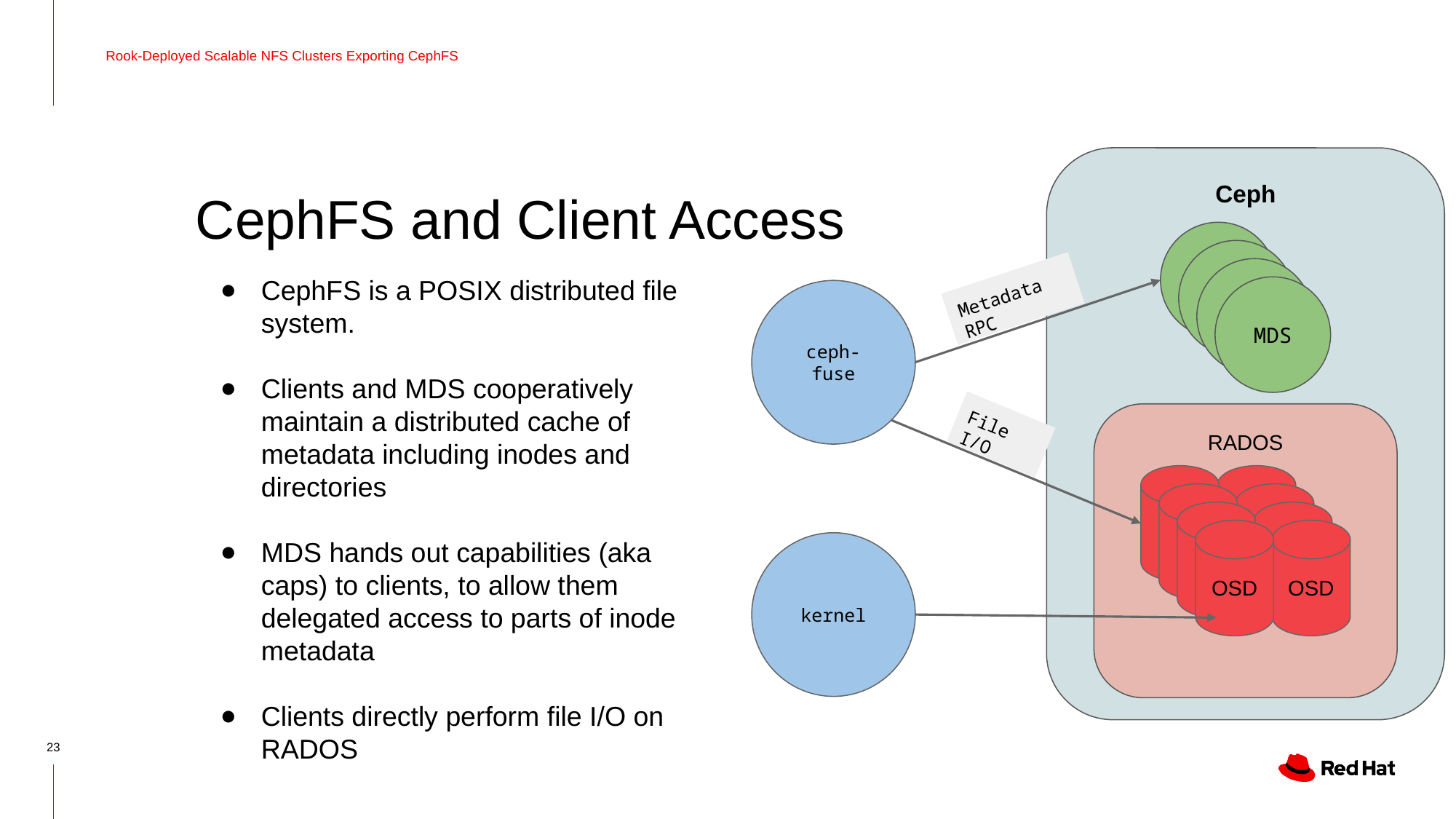

Rook-Deployed Scalable NFS Clusters Exporting CephFS
Ceph

MDS
RADOS

OSD

OSD
Metadata RPC
ceph-fuse
File I/O
kernel
# CephFS and Client Access
CephFS is a POSIX distributed file system.
Clients and MDS cooperatively maintain a distributed cache of metadata including inodes and directories
MDS hands out capabilities (aka caps) to clients, to allow them delegated access to parts of inode metadata

Clients directly perform file I/O on RADOS

Journal & Inodes

23